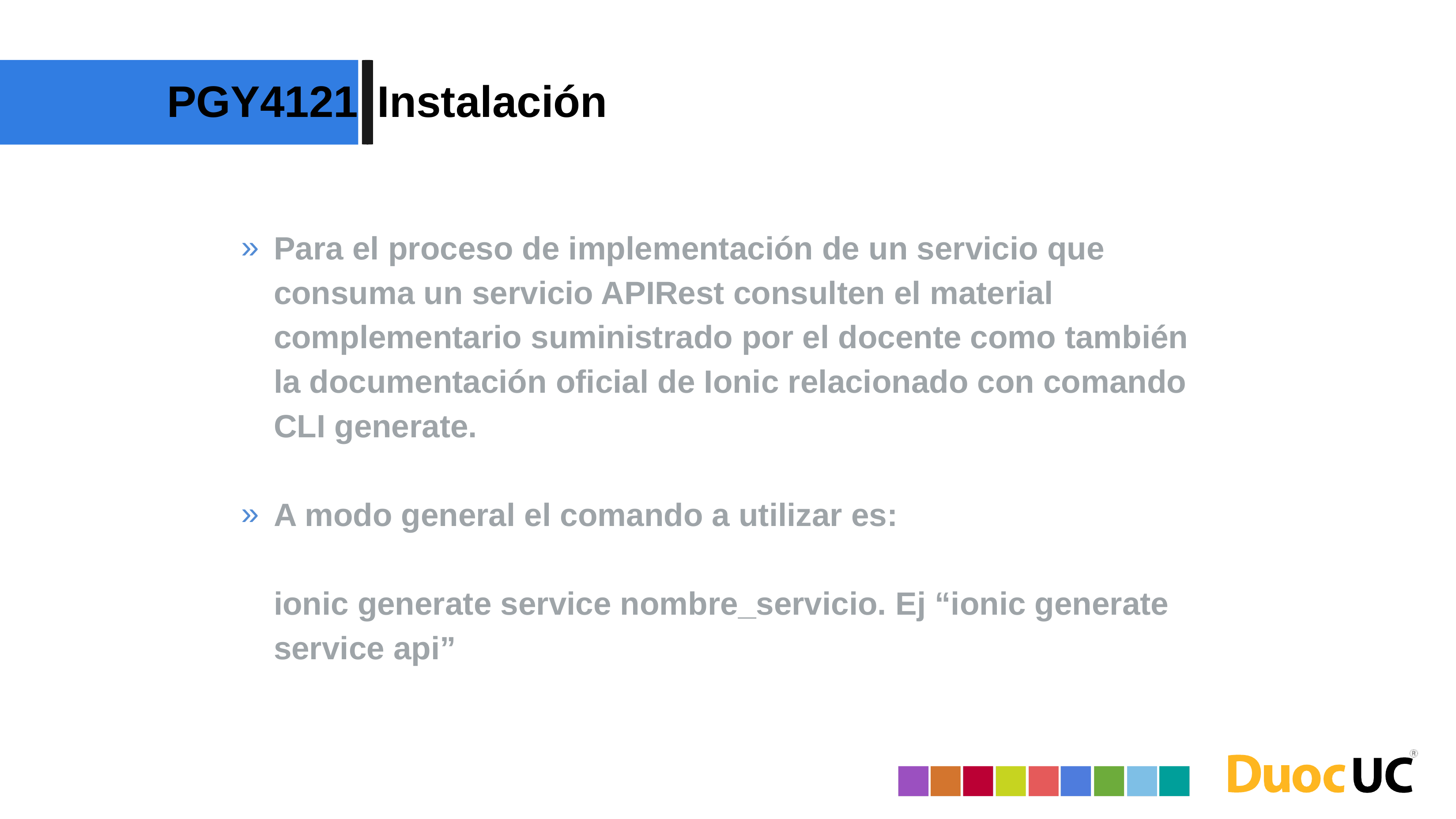

PGY4121
Instalación
Para el proceso de implementación de un servicio que consuma un servicio APIRest consulten el material complementario suministrado por el docente como también la documentación oficial de Ionic relacionado con comando CLI generate.

A modo general el comando a utilizar es:

ionic generate service nombre_servicio. Ej “ionic generate service api”